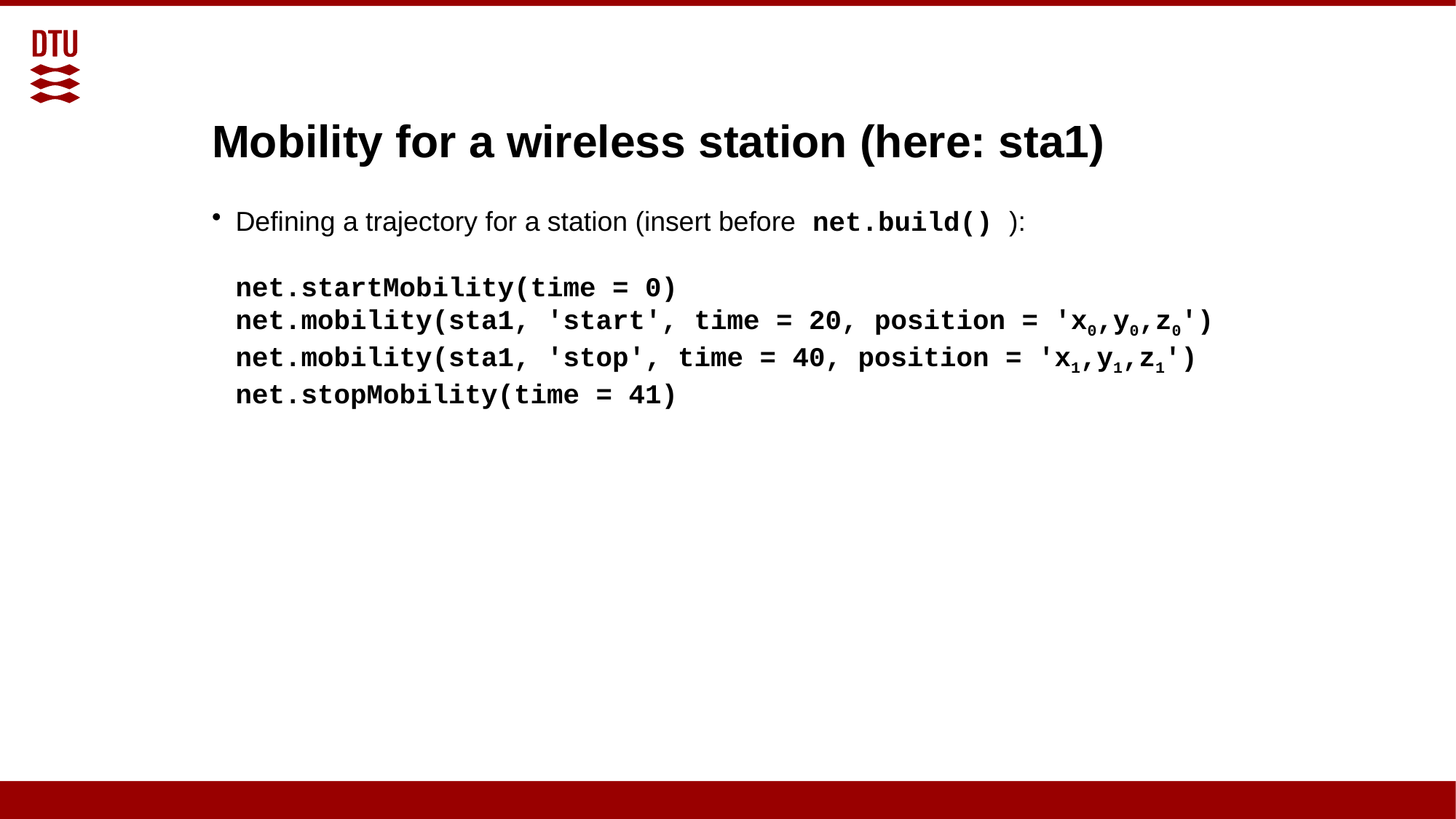

# Mobility for a wireless station (here: sta1)
Defining a trajectory for a station (insert before net.build() ):
net.startMobility(time = 0)
net.mobility(sta1, 'start', time = 20, position = 'x0,y0,z0')
net.mobility(sta1, 'stop', time = 40, position = 'x1,y1,z1')
net.stopMobility(time = 41)